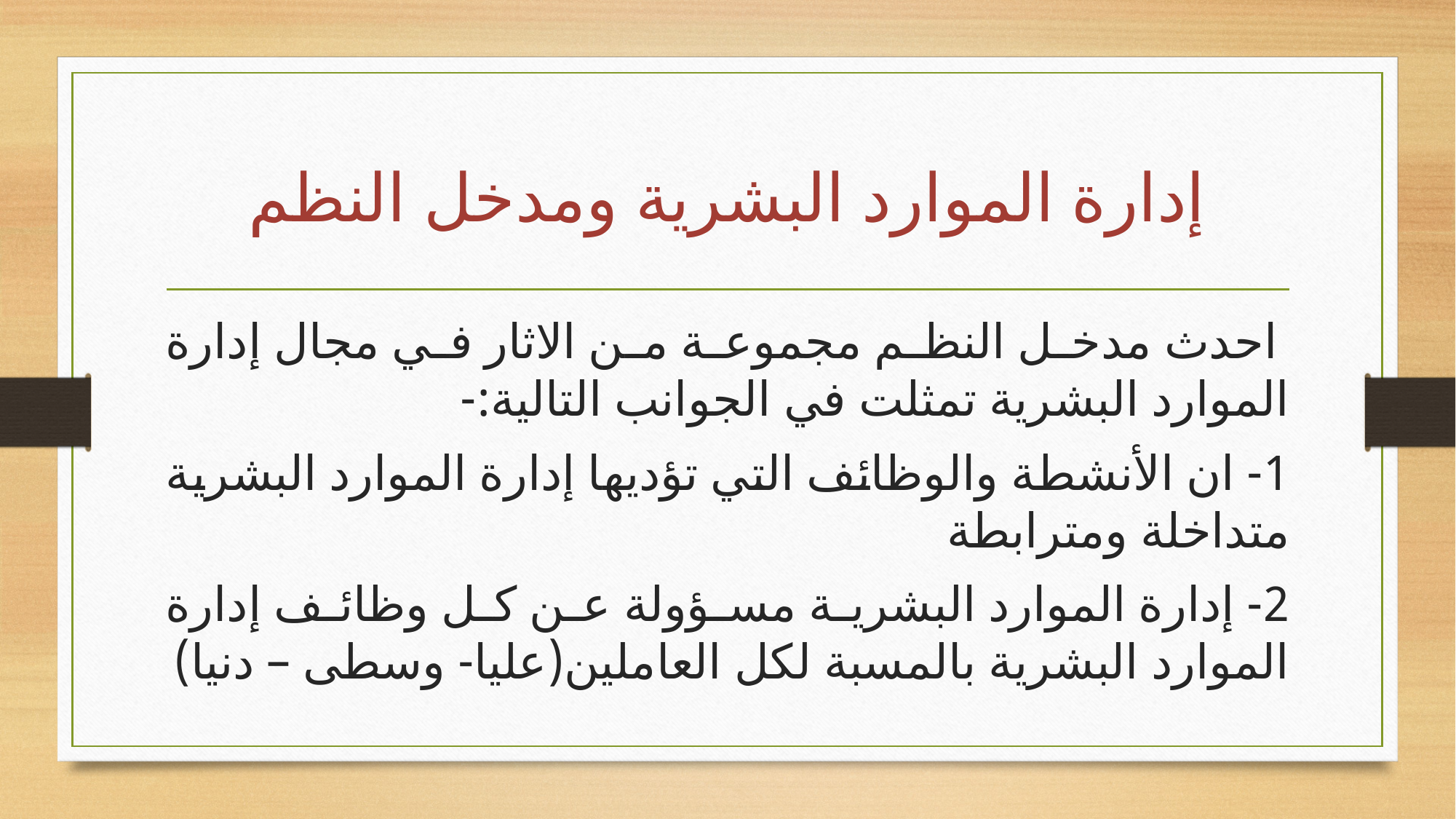

# إدارة الموارد البشرية ومدخل النظم
 احدث مدخل النظم مجموعة من الاثار في مجال إدارة الموارد البشرية تمثلت في الجوانب التالية:-
1- ان الأنشطة والوظائف التي تؤديها إدارة الموارد البشرية متداخلة ومترابطة
2- إدارة الموارد البشرية مسؤولة عن كل وظائف إدارة الموارد البشرية بالمسبة لكل العاملين(عليا- وسطى – دنيا)